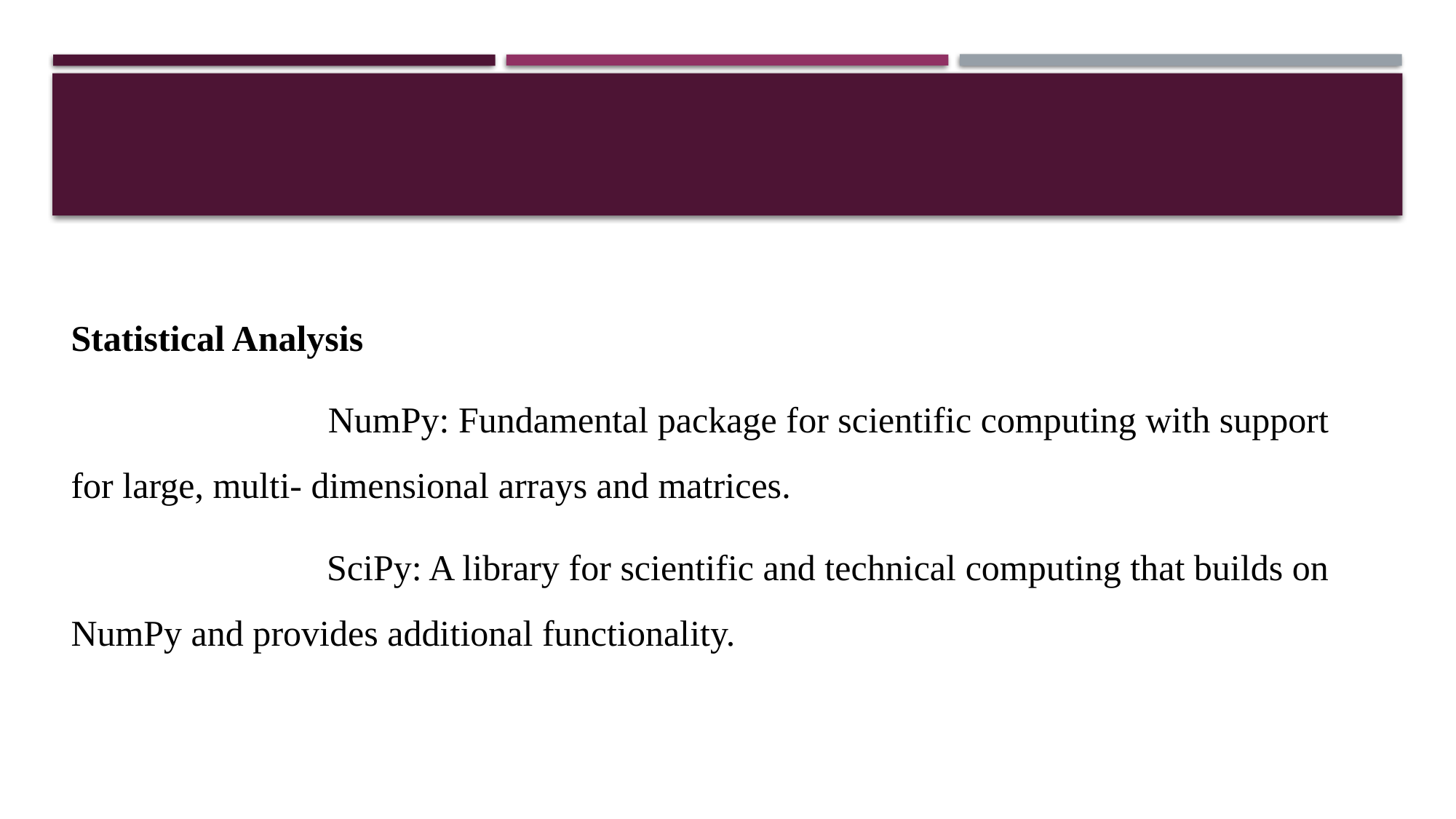

Statistical Analysis
                            NumPy: Fundamental package for scientific computing with support for large, multi- dimensional arrays and matrices.
                            SciPy: A library for scientific and technical computing that builds on NumPy and provides additional functionality.